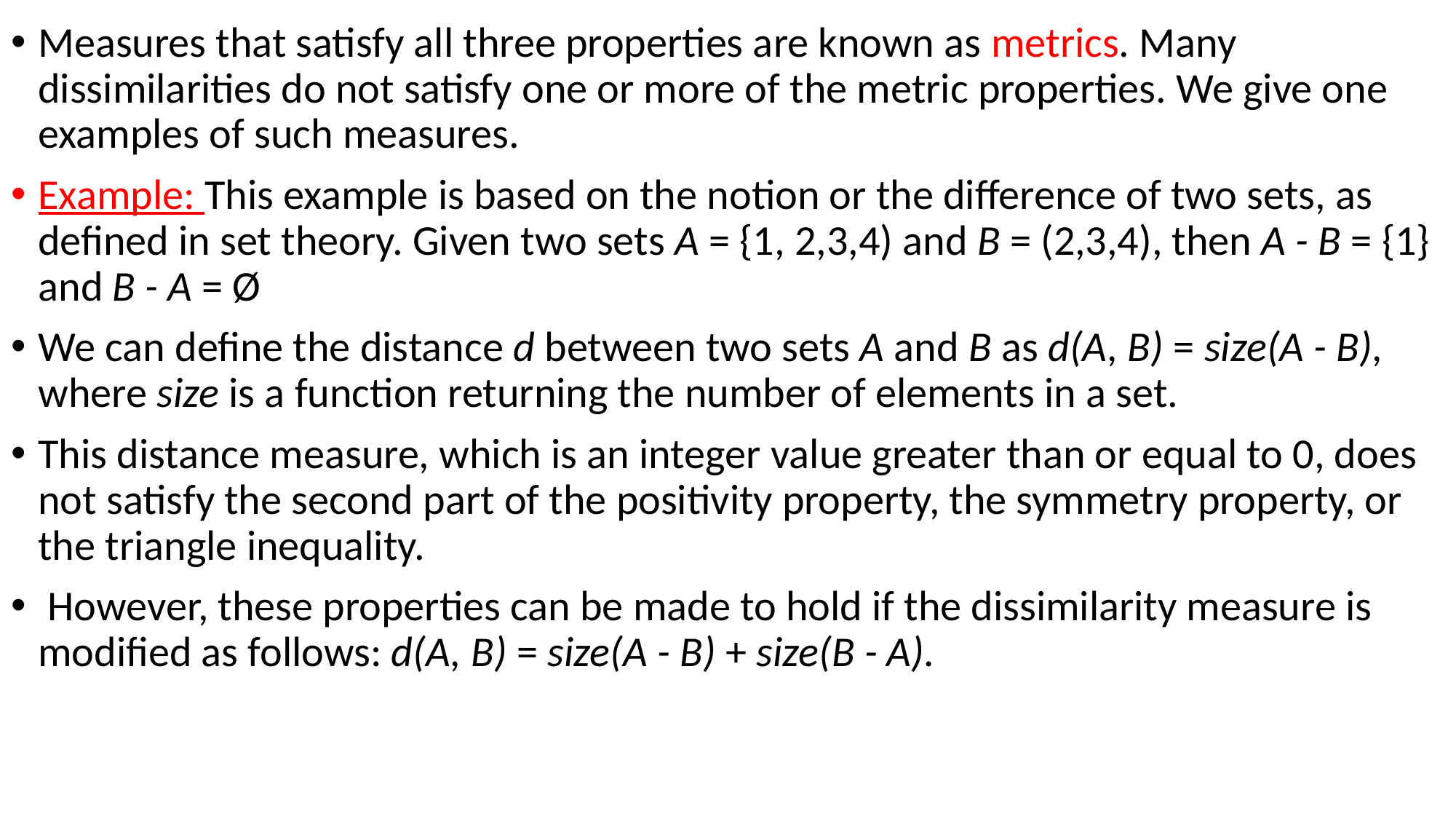

Measures that satisfy all three properties are known as metrics. Many dissimilarities do not satisfy one or more of the metric properties. We give one examples of such measures.
Example: This example is based on the notion or the difference of two sets, as defined in set theory. Given two sets A = {1, 2,3,4) and B = (2,3,4), then A - B = {1} and B - A = Ø
We can define the distance d between two sets A and B as d(A, B) = size(A - B), where size is a function returning the number of elements in a set.
This distance measure, which is an integer value greater than or equal to 0, does not satisfy the second part of the positivity property, the symmetry property, or the triangle inequality.
 However, these properties can be made to hold if the dissimilarity measure is modified as follows: d(A, B) = size(A - B) + size(B - A).